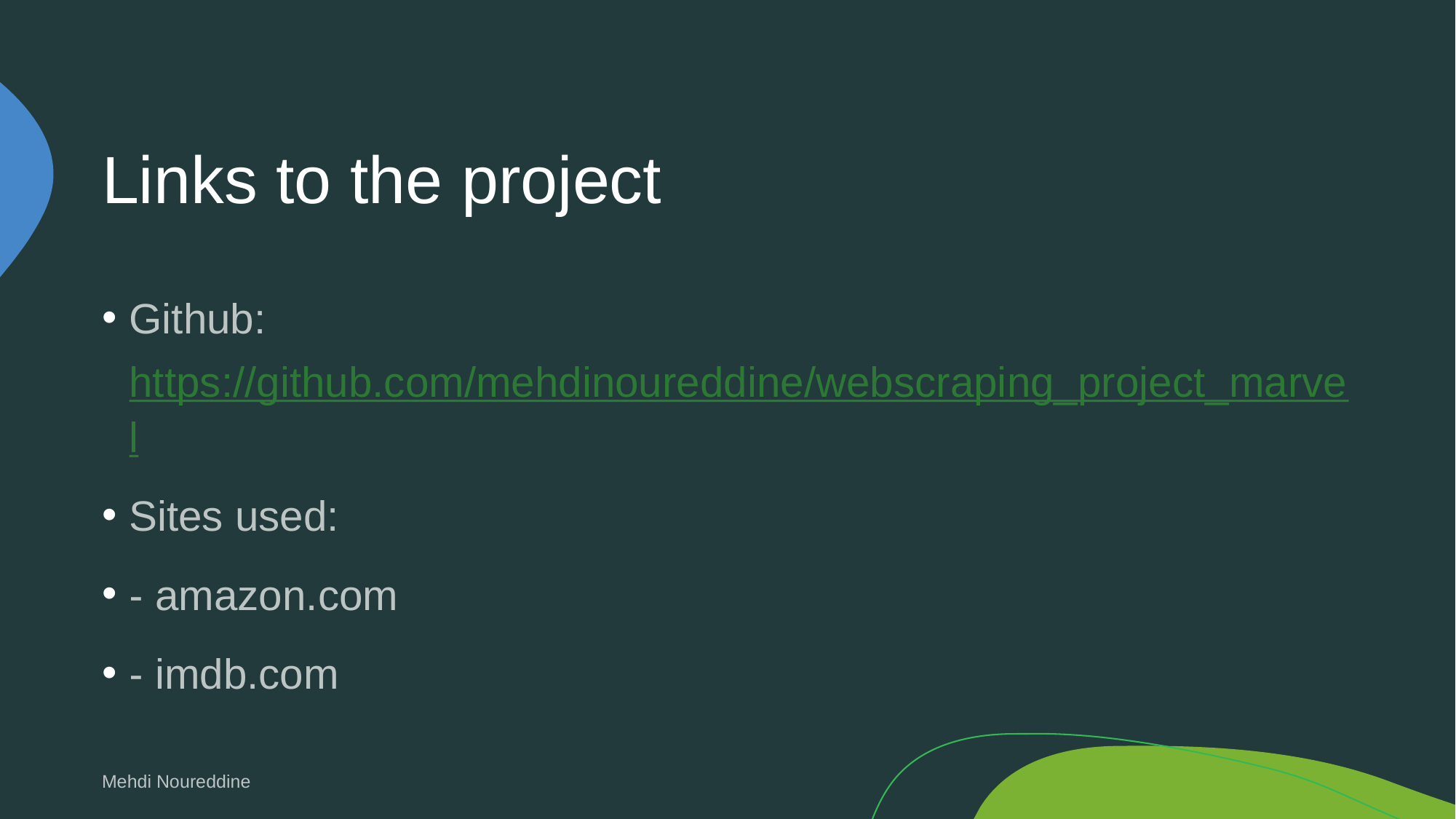

# Links to the project
Github: https://github.com/mehdinoureddine/webscraping_project_marvel
Sites used:
- amazon.com
- imdb.com
Mehdi Noureddine